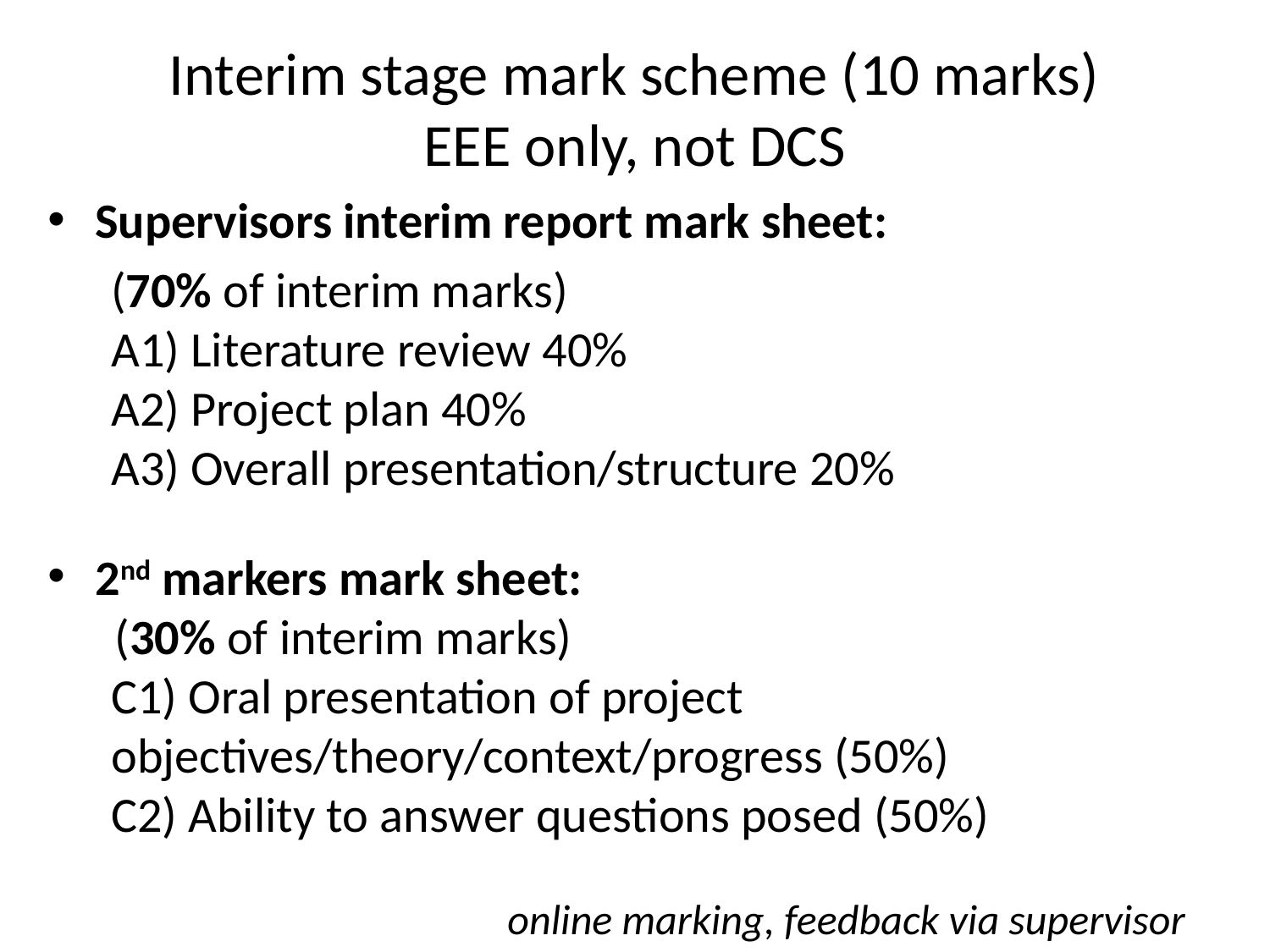

# Interim stage mark scheme (10 marks) EEE only, not DCS

Supervisors interim report mark sheet:
(70% of interim marks)
A1) Literature review 40%
A2) Project plan 40%
A3) Overall presentation/structure 20%

2nd markers mark sheet:
      (30% of interim marks)
C1) Oral presentation of project objectives/theory/context/progress (50%)
C2) Ability to answer questions posed (50%)
online marking, feedback via supervisor